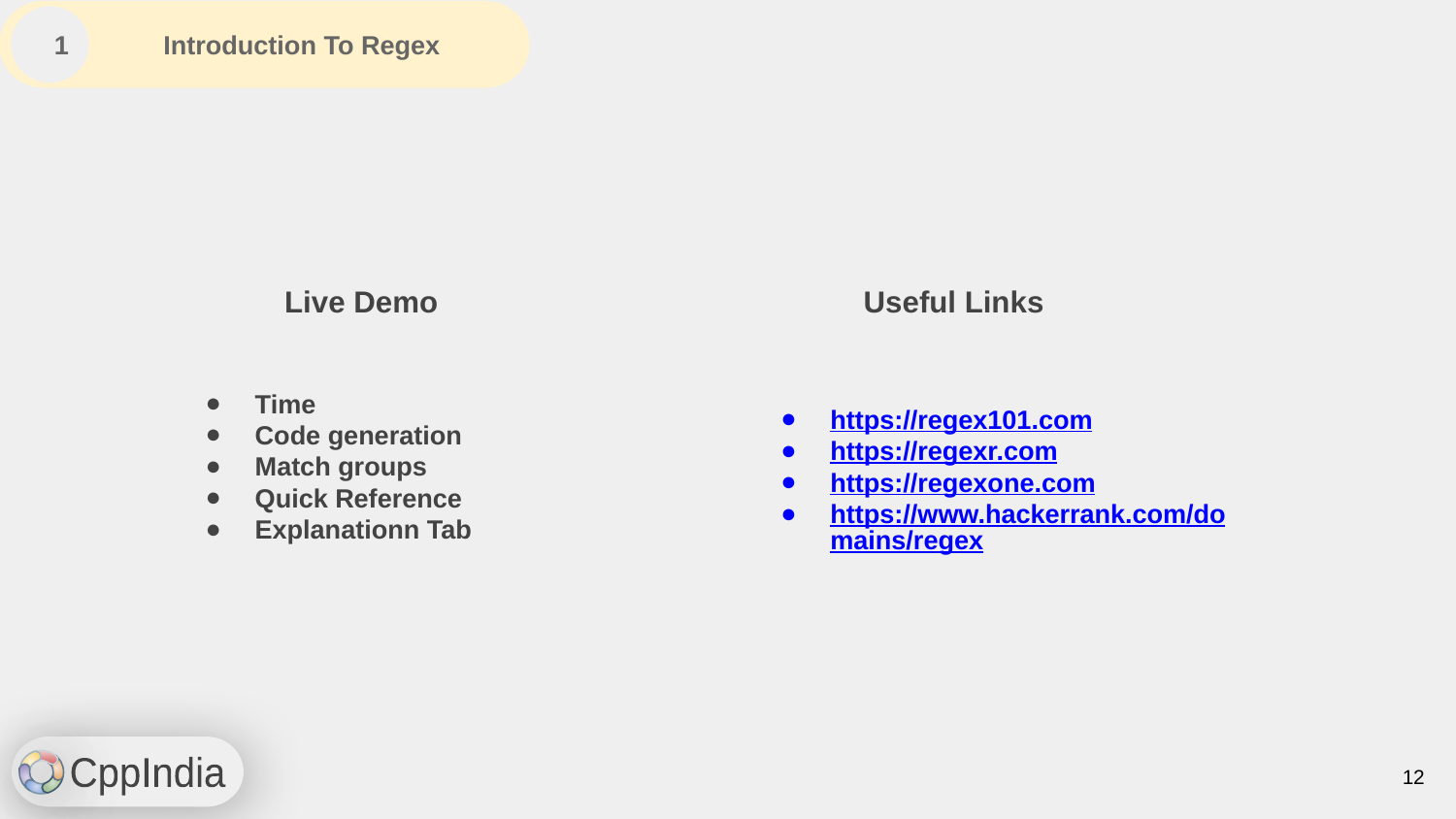

1             Introduction To Regex
Live Demo
Useful Links
Time
Code generation
Match groups
Quick Reference
Explanationn Tab
https://regex101.com
https://regexr.com
https://regexone.com
https://www.hackerrank.com/domains/regex
12